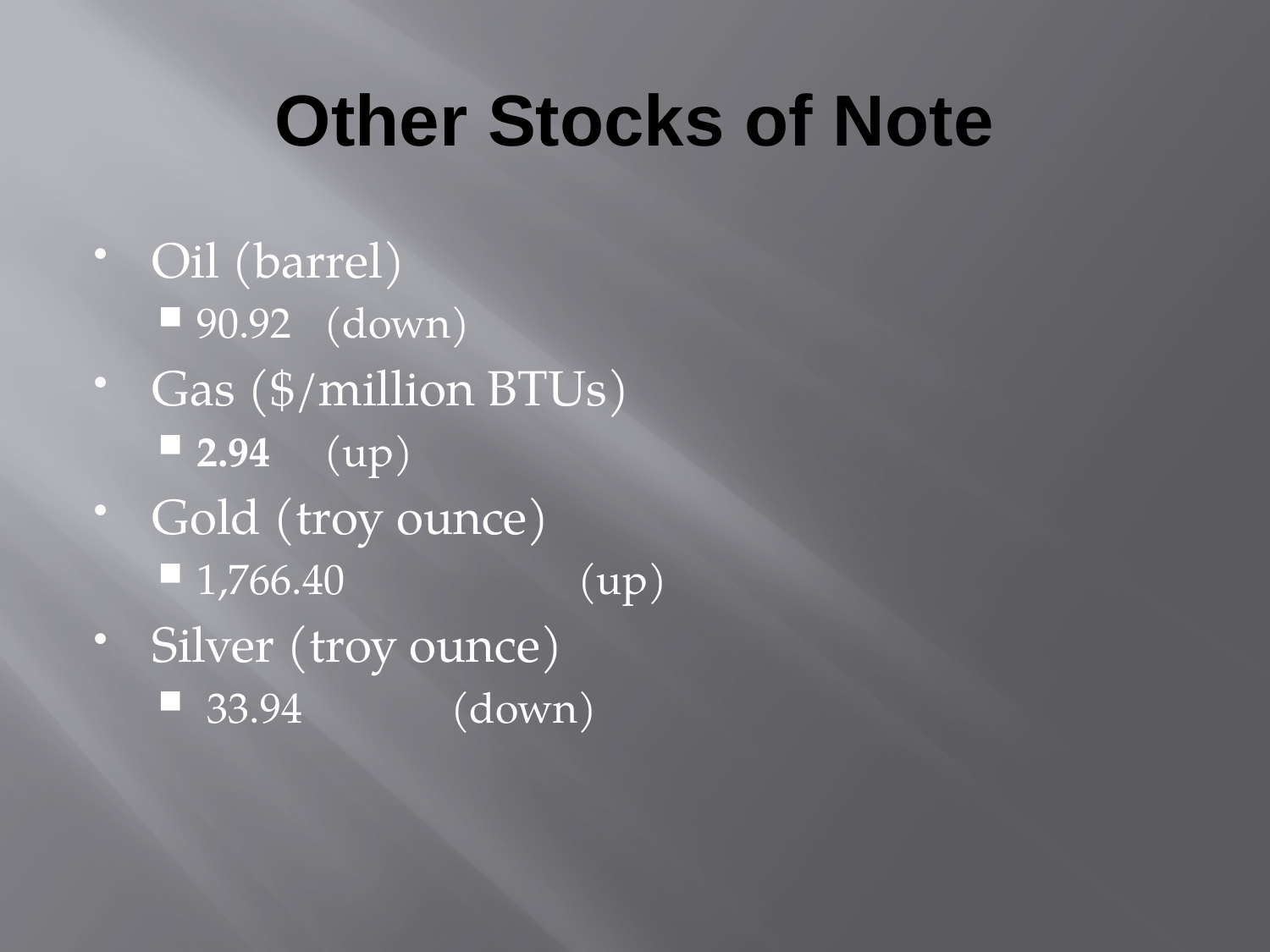

# Other Stocks of Note
Oil (barrel)
90.92	(down)
Gas ($/million BTUs)
2.94	(up)
Gold (troy ounce)
1,766.40	 	(up)
Silver (troy ounce)
 33.94		(down)